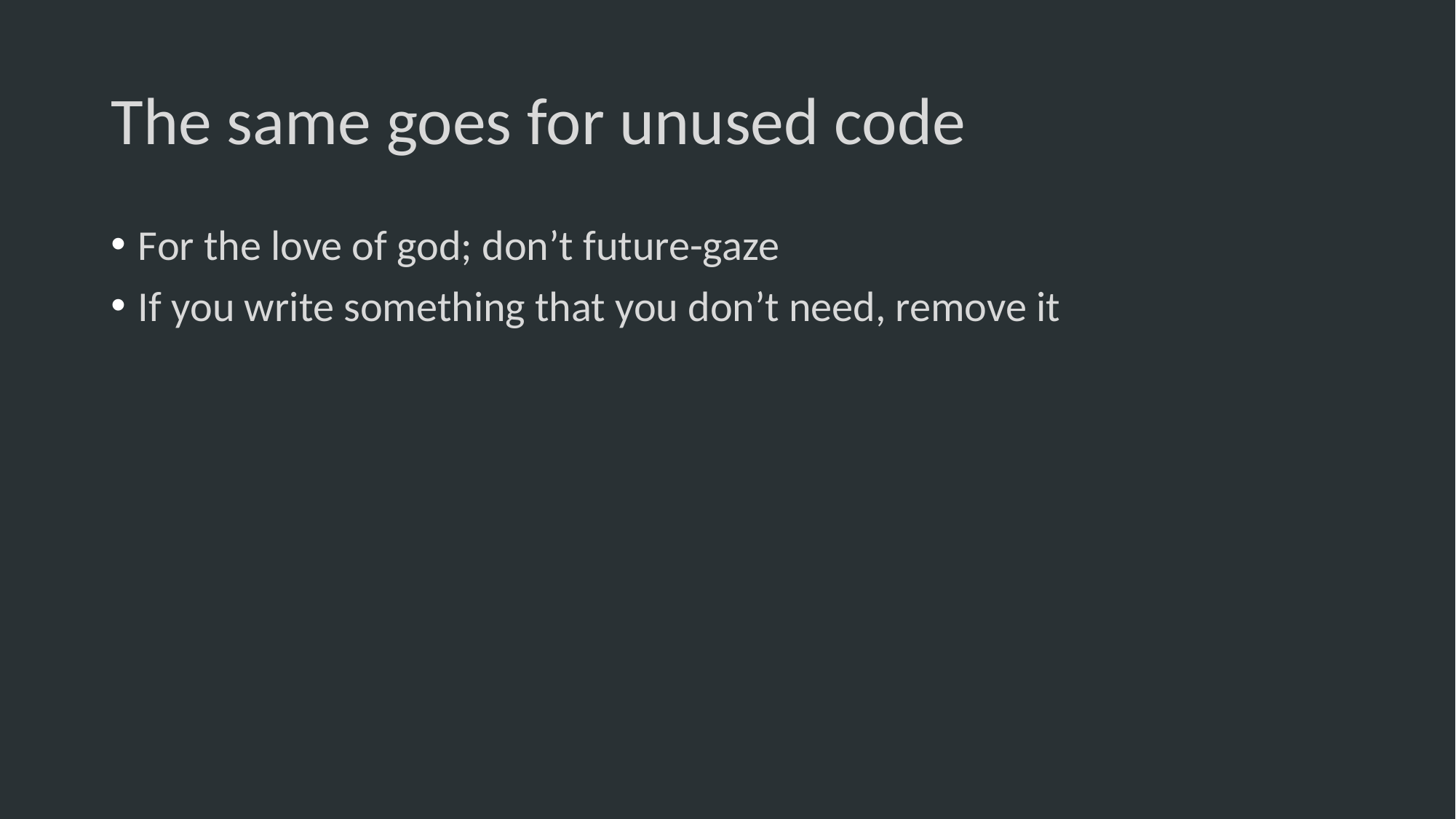

The same goes for unused code
For the love of god; don’t future-gaze
If you write something that you don’t need, remove it